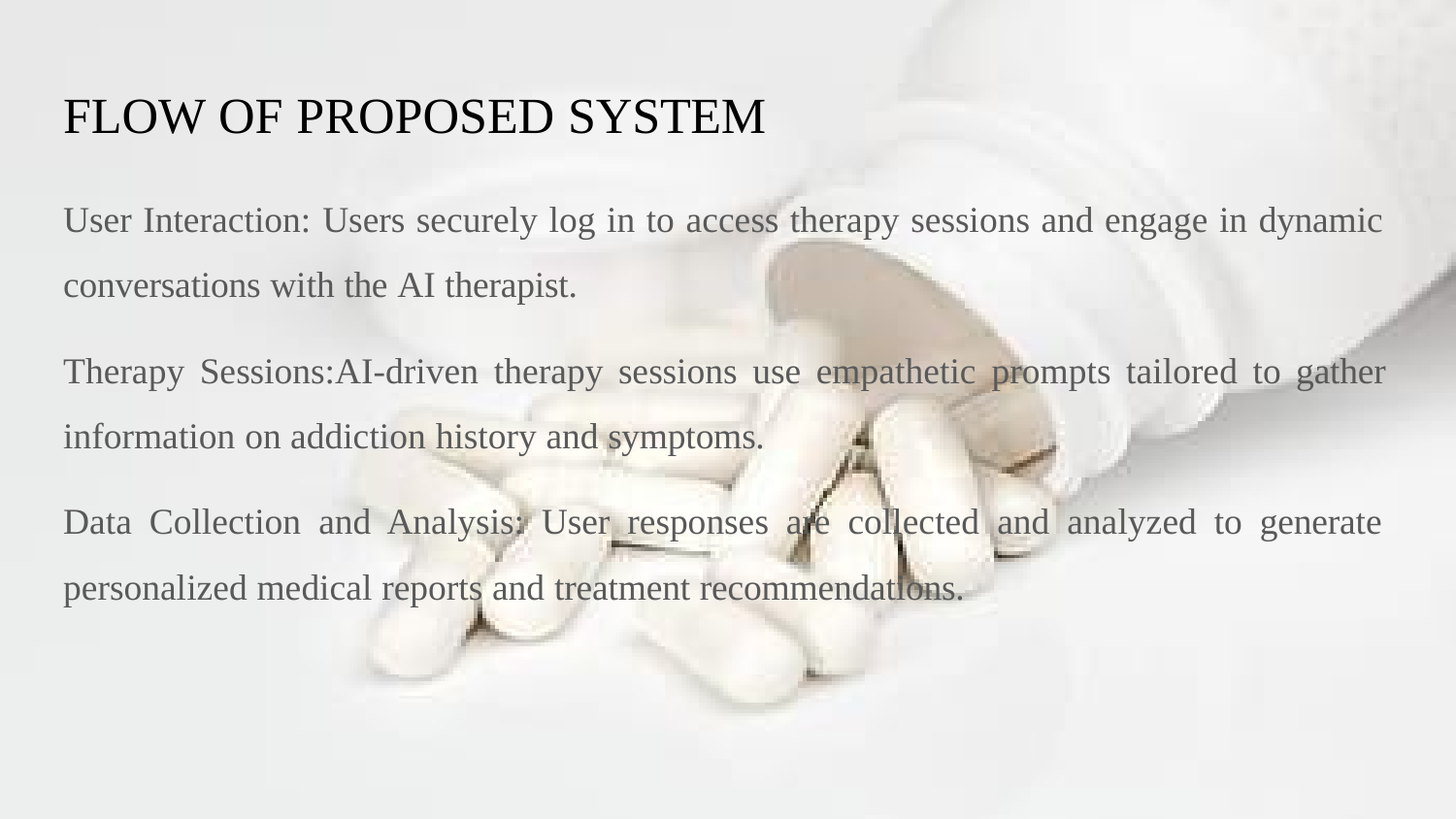

# FLOW OF PROPOSED SYSTEM
User Interaction: Users securely log in to access therapy sessions and engage in dynamic conversations with the AI therapist.
Therapy Sessions:AI-driven therapy sessions use empathetic prompts tailored to gather information on addiction history and symptoms.
Data Collection and Analysis: User responses are collected and analyzed to generate personalized medical reports and treatment recommendations.